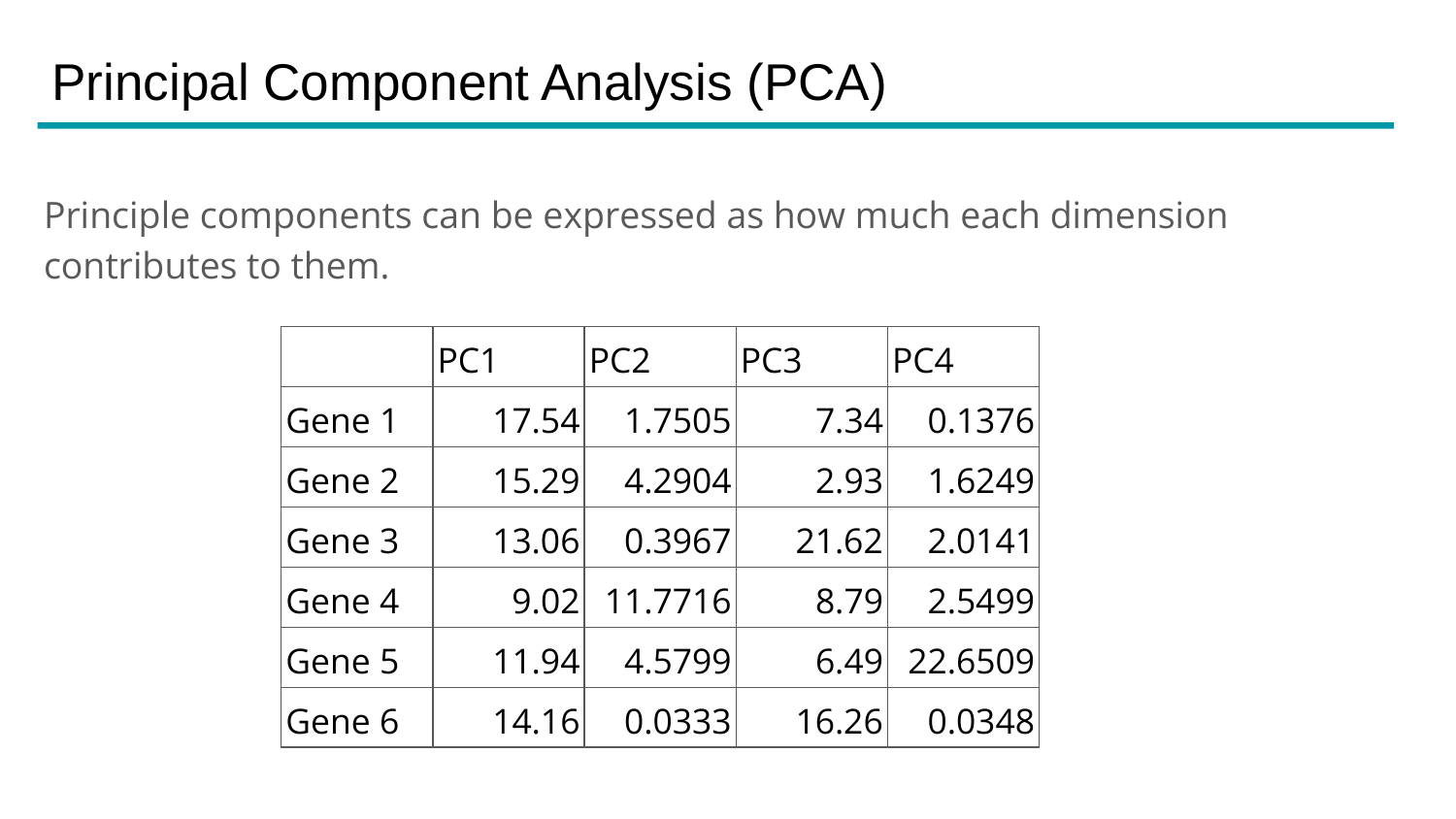

# Principal Component Analysis (PCA)

Principle components can be expressed as how much each dimension contributes to them.

|  | PC1 | PC2 | PC3 | PC4 |
| --- | --- | --- | --- | --- |
| Gene 1 | 17.54 | 1.7505 | 7.34 | 0.1376 |
| Gene 2 | 15.29 | 4.2904 | 2.93 | 1.6249 |
| Gene 3 | 13.06 | 0.3967 | 21.62 | 2.0141 |
| Gene 4 | 9.02 | 11.7716 | 8.79 | 2.5499 |
| Gene 5 | 11.94 | 4.5799 | 6.49 | 22.6509 |
| Gene 6 | 14.16 | 0.0333 | 16.26 | 0.0348 |